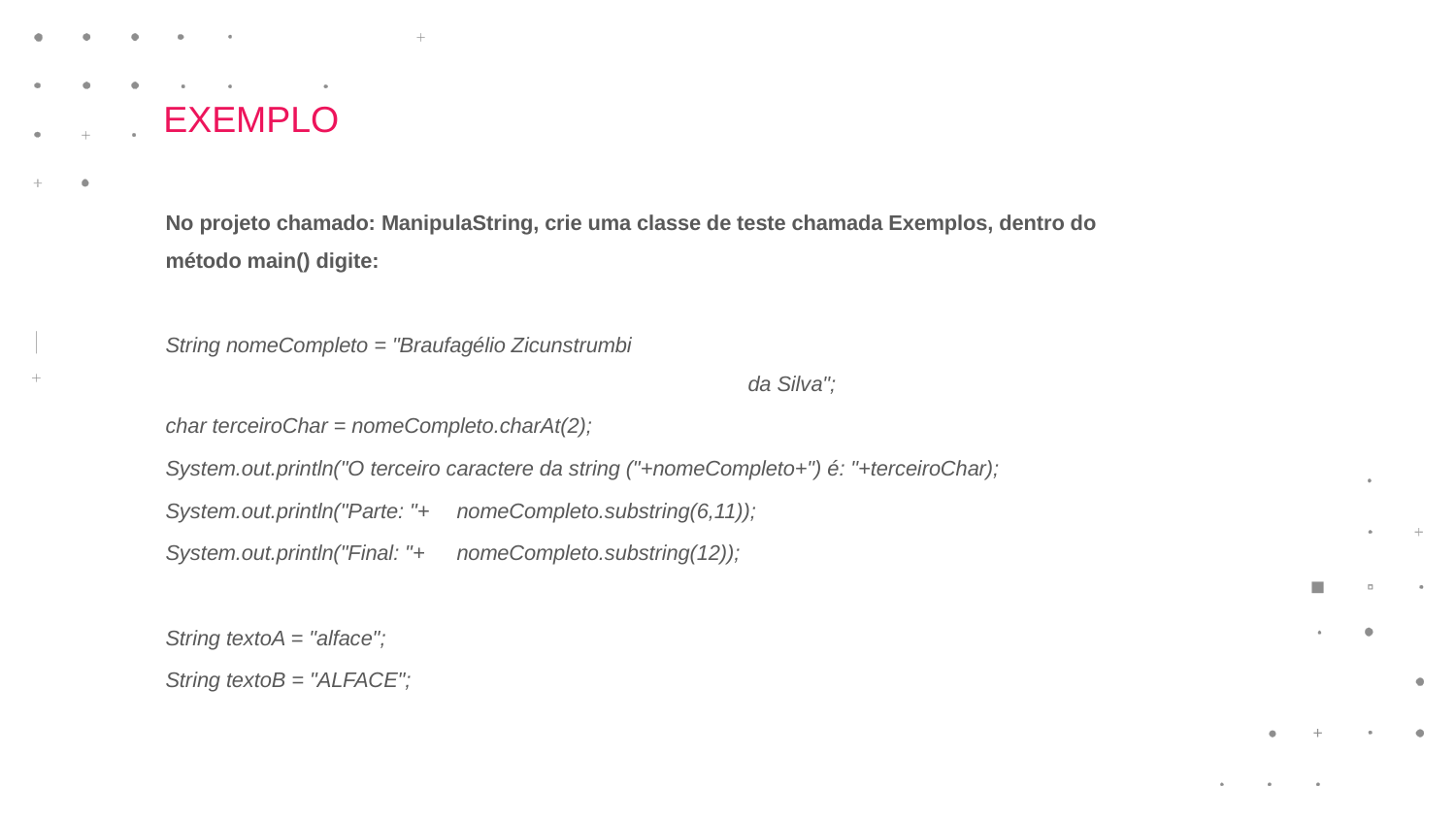

EXEMPLO
No projeto chamado: ManipulaString, crie uma classe de teste chamada Exemplos, dentro do método main() digite:

String nomeCompleto = "Braufagélio Zicunstrumbi 							da Silva";
char terceiroChar = nomeCompleto.charAt(2);
System.out.println("O terceiro caractere da string ("+nomeCompleto+") é: "+terceiroChar);
System.out.println("Parte: "+ 	nomeCompleto.substring(6,11));
System.out.println("Final: "+ 	nomeCompleto.substring(12));

String textoA = "alface";
String textoB = "ALFACE";